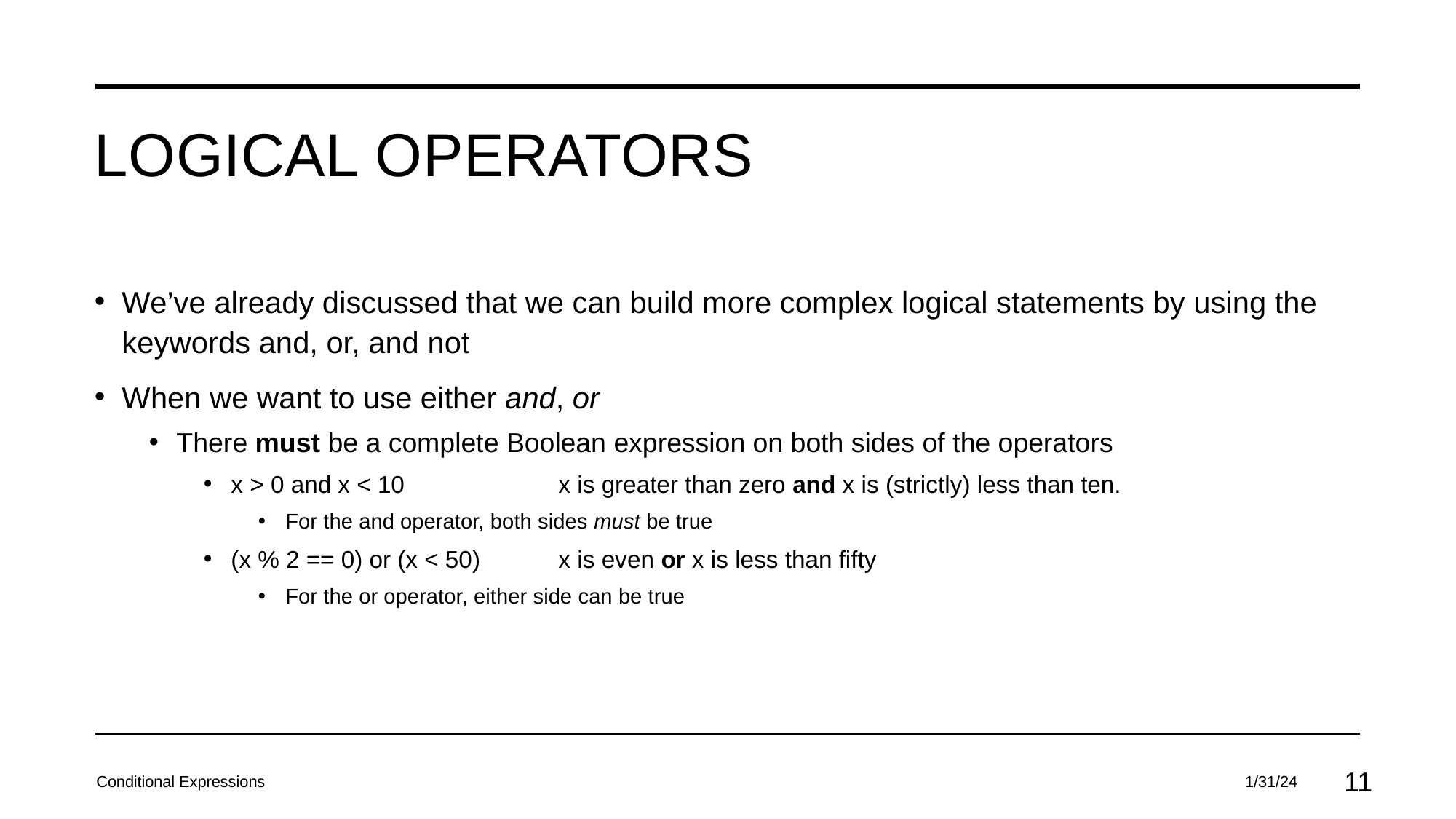

# Logical Operators
We’ve already discussed that we can build more complex logical statements by using the keywords and, or, and not
When we want to use either and, or
There must be a complete Boolean expression on both sides of the operators
x > 0 and x < 10		x is greater than zero and x is (strictly) less than ten.
For the and operator, both sides must be true
(x % 2 == 0) or (x < 50)	x is even or x is less than fifty
For the or operator, either side can be true
Conditional Expressions
1/31/24
11